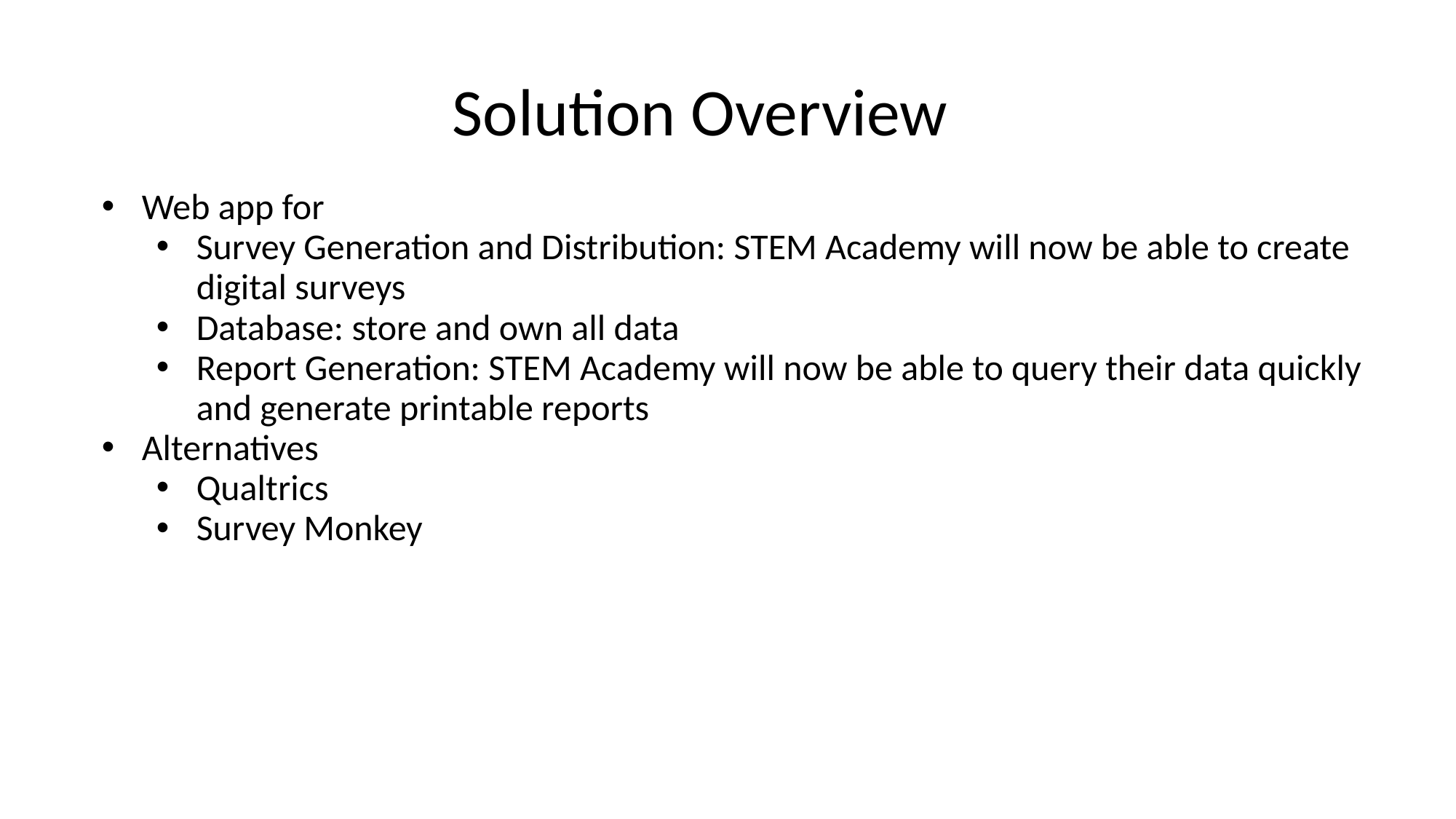

Solution Overview
Web app for
Survey Generation and Distribution: STEM Academy will now be able to create digital surveys
Database: store and own all data
Report Generation: STEM Academy will now be able to query their data quickly and generate printable reports
Alternatives
Qualtrics
Survey Monkey